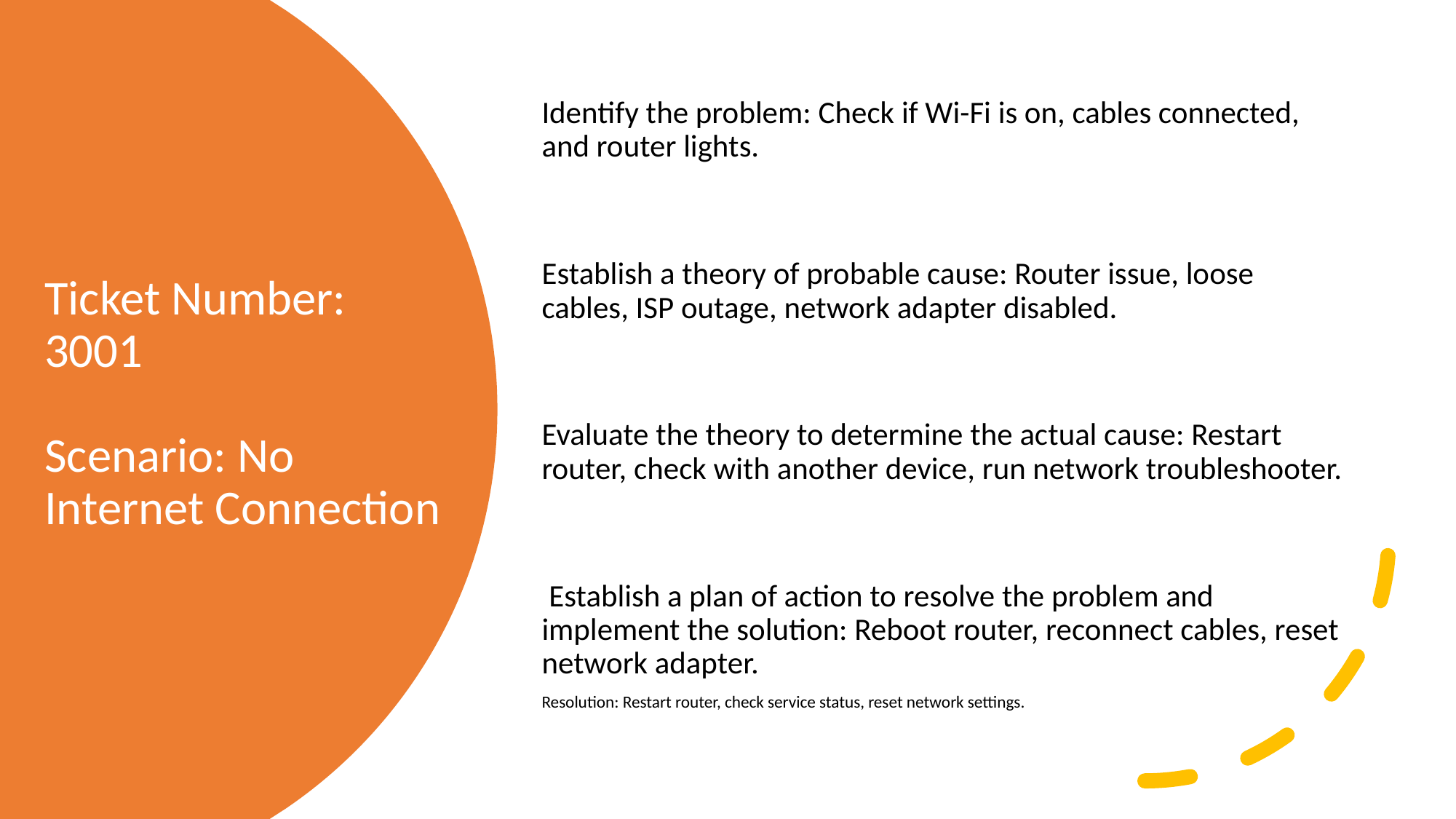

Identify the problem: Check if Wi-Fi is on, cables connected, and router lights.

Establish a theory of probable cause: Router issue, loose cables, ISP outage, network adapter disabled.

Evaluate the theory to determine the actual cause: Restart router, check with another device, run network troubleshooter.

 Establish a plan of action to resolve the problem and implement the solution: Reboot router, reconnect cables, reset network adapter.
Resolution: Restart router, check service status, reset network settings.
# Ticket Number: 3001 Scenario: No Internet Connection